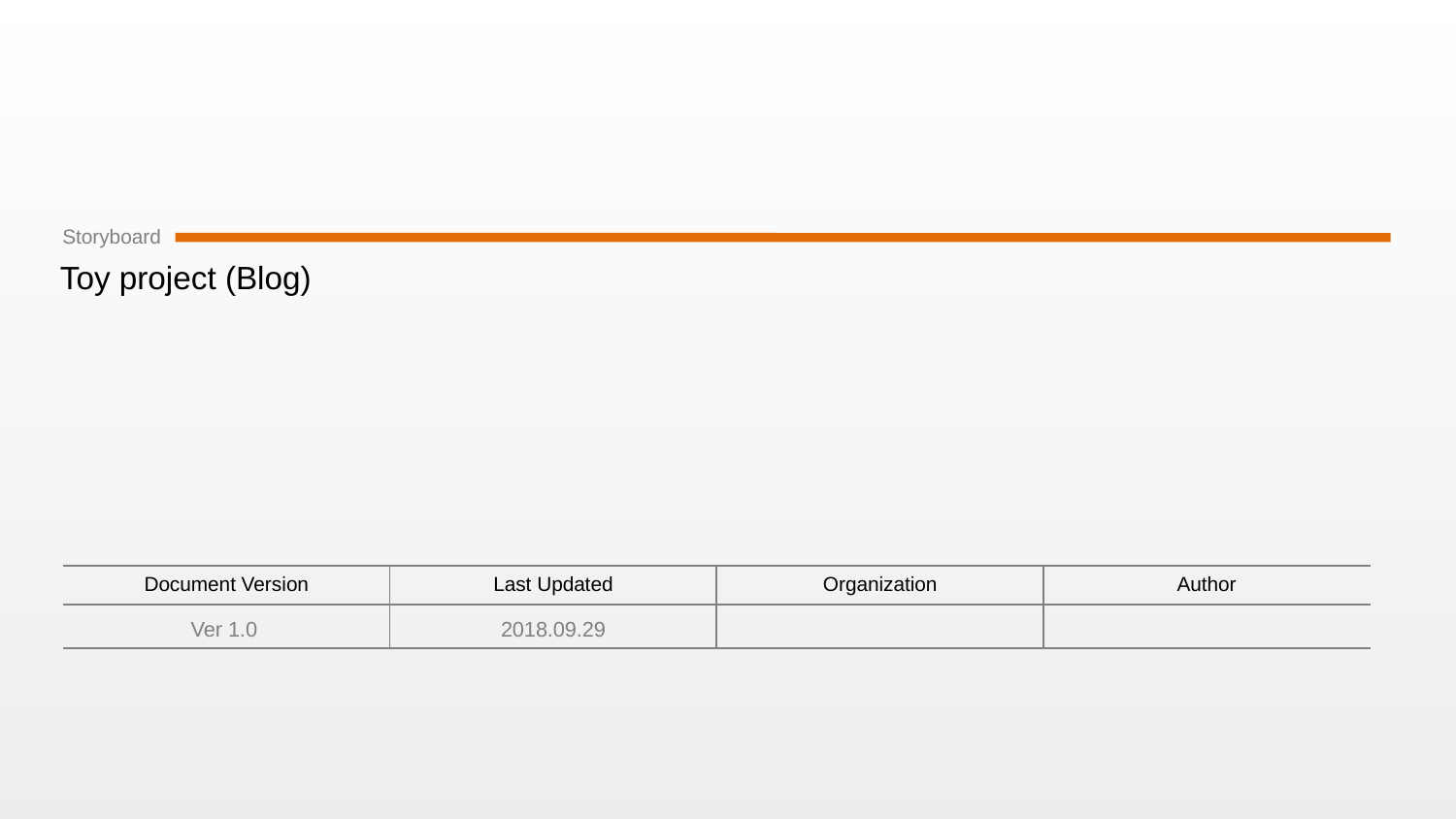

# Toy project (Blog)
Ver 1.0
2018.09.29